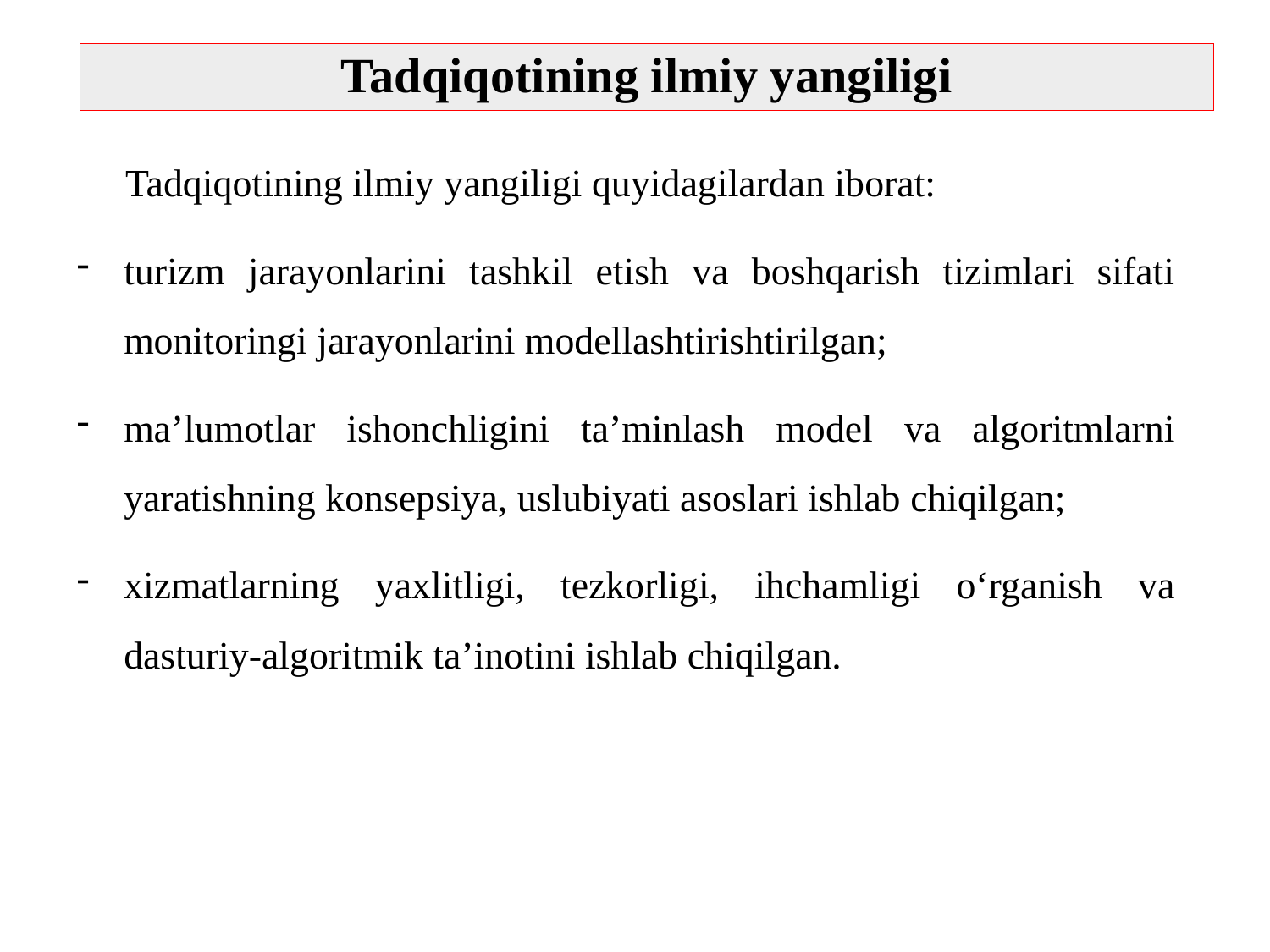

# Tadqiqotining ilmiy yangiligi
Tadqiqotining ilmiy yangiligi quyidagilardan iborat:
turizm jarayonlarini tashkil etish va boshqarish tizimlari sifati monitoringi jarayonlarini modеllashtirishtirilgan;
ma’lumotlar ishonchligini ta’minlash modеl va algoritmlarni yaratishning konsеpsiya, uslubiyati asoslari ishlab chiqilgan;
xizmatlarning yaxlitligi, tеzkorligi, ihchamligi o‘rganish va dasturiy-algoritmik ta’inotini ishlab chiqilgan.